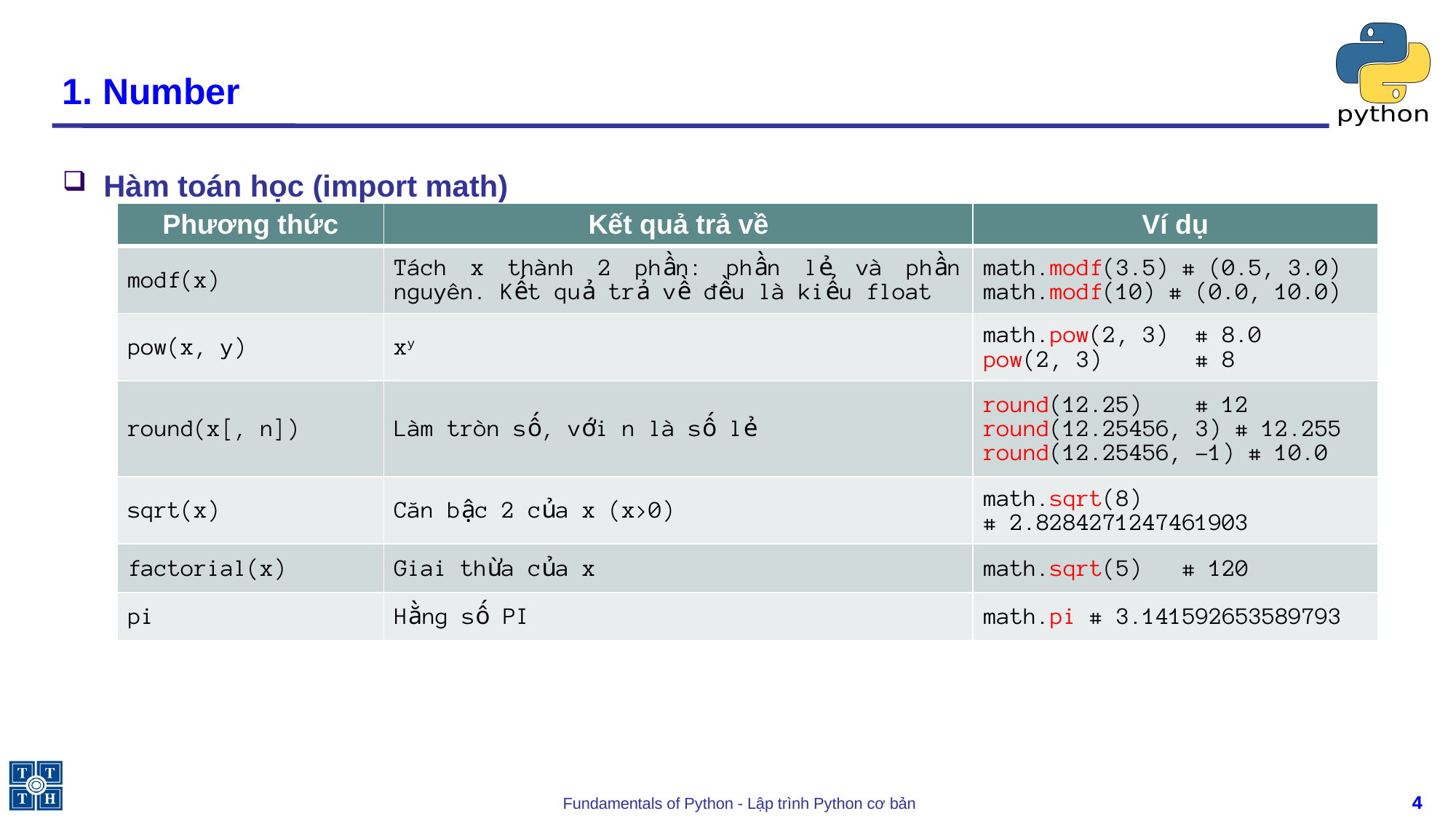

# 1. Number
Hàm toán học (import math)

| Phương thức | Kết quả trả về | Ví dụ |
| --- | --- | --- |
| modf(x) | Tách x thành 2 phần: phần lẻ và phần nguyên. Kết quả trả về đều là kiểu float | math.modf(3.5) # (0.5, 3.0) math.modf(10) # (0.0, 10.0) |
| pow(x, y) | xy | math.pow(2, 3) # 8.0 pow(2, 3) # 8 |
| round(x[, n]) | Làm tròn số, với n là số lẻ | round(12.25) # 12 round(12.25456, 3) # 12.255 round(12.25456, -1) # 10.0 |
| sqrt(x) | Căn bậc 2 của x (x>0) | math.sqrt(8) # 2.8284271247461903 |
| factorial(x) | Giai thừa của x | math.sqrt(5) # 120 |
| pi | Hằng số PI | math.pi # 3.141592653589793 |